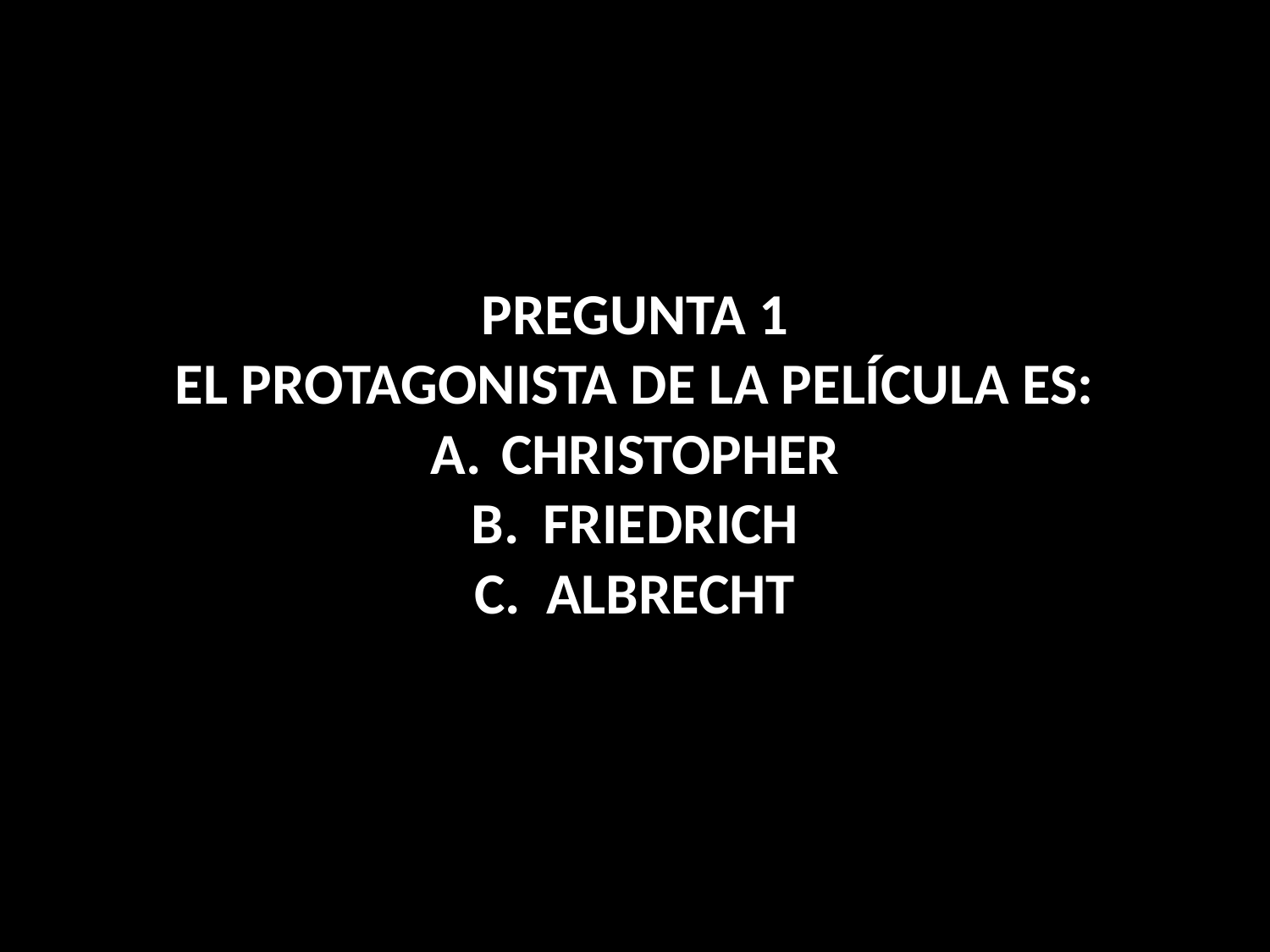

PREGUNTA 1
EL PROTAGONISTA DE LA PELÍCULA ES:
CHRISTOPHER
FRIEDRICH
ALBRECHT